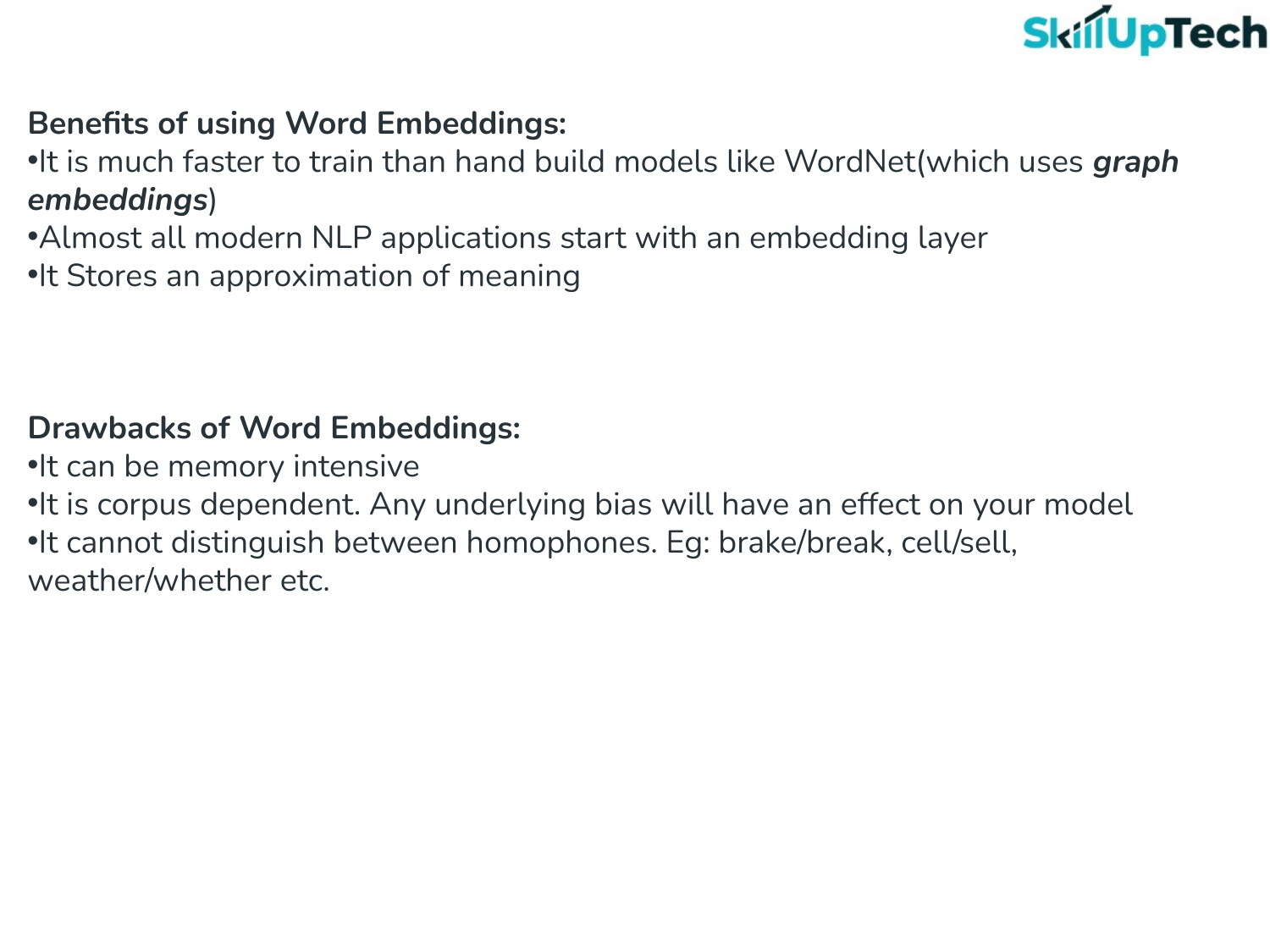

Benefits of using Word Embeddings:
It is much faster to train than hand build models like WordNet(which uses graph embeddings)
Almost all modern NLP applications start with an embedding layer
It Stores an approximation of meaning

Drawbacks of Word Embeddings:
It can be memory intensive
It is corpus dependent. Any underlying bias will have an effect on your model
It cannot distinguish between homophones. Eg: brake/break, cell/sell, weather/whether etc.